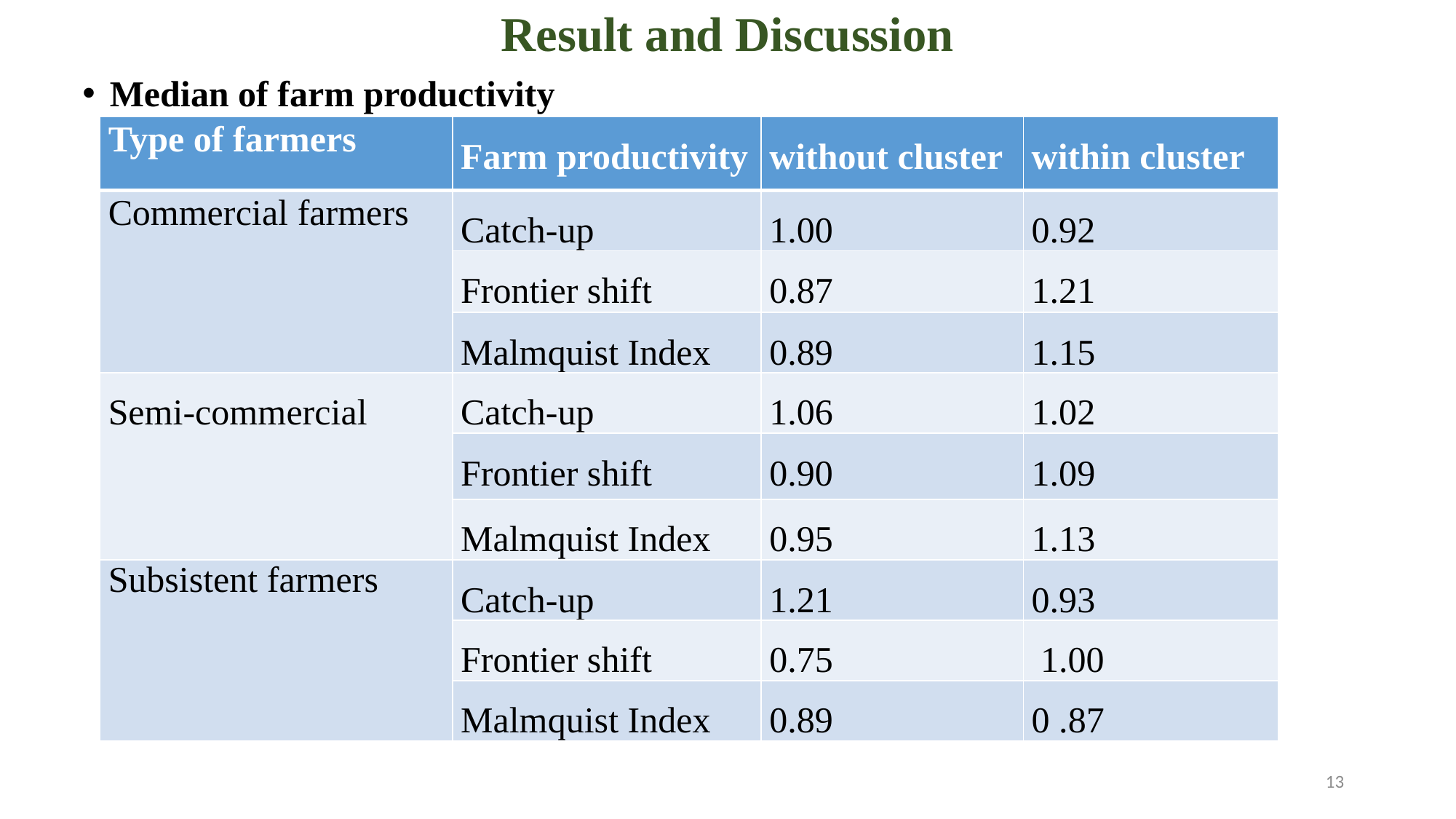

# Result and Discussion
Median of farm productivity

| Type of farmers | Farm productivity | without cluster | within cluster |
| --- | --- | --- | --- |
| Commercial farmers | Catch-up | 1.00 | 0.92 |
|  | Frontier shift | 0.87 | 1.21 |
|  | Malmquist Index | 0.89 | 1.15 |
| Semi-commercial | Catch-up | 1.06 | 1.02 |
|  | Frontier shift | 0.90 | 1.09 |
|  | Malmquist Index | 0.95 | 1.13 |
| Subsistent farmers | Catch-up | 1.21 | 0.93 |
|  | Frontier shift | 0.75 | 1.00 |
|  | Malmquist Index | 0.89 | 0 .87 |
13